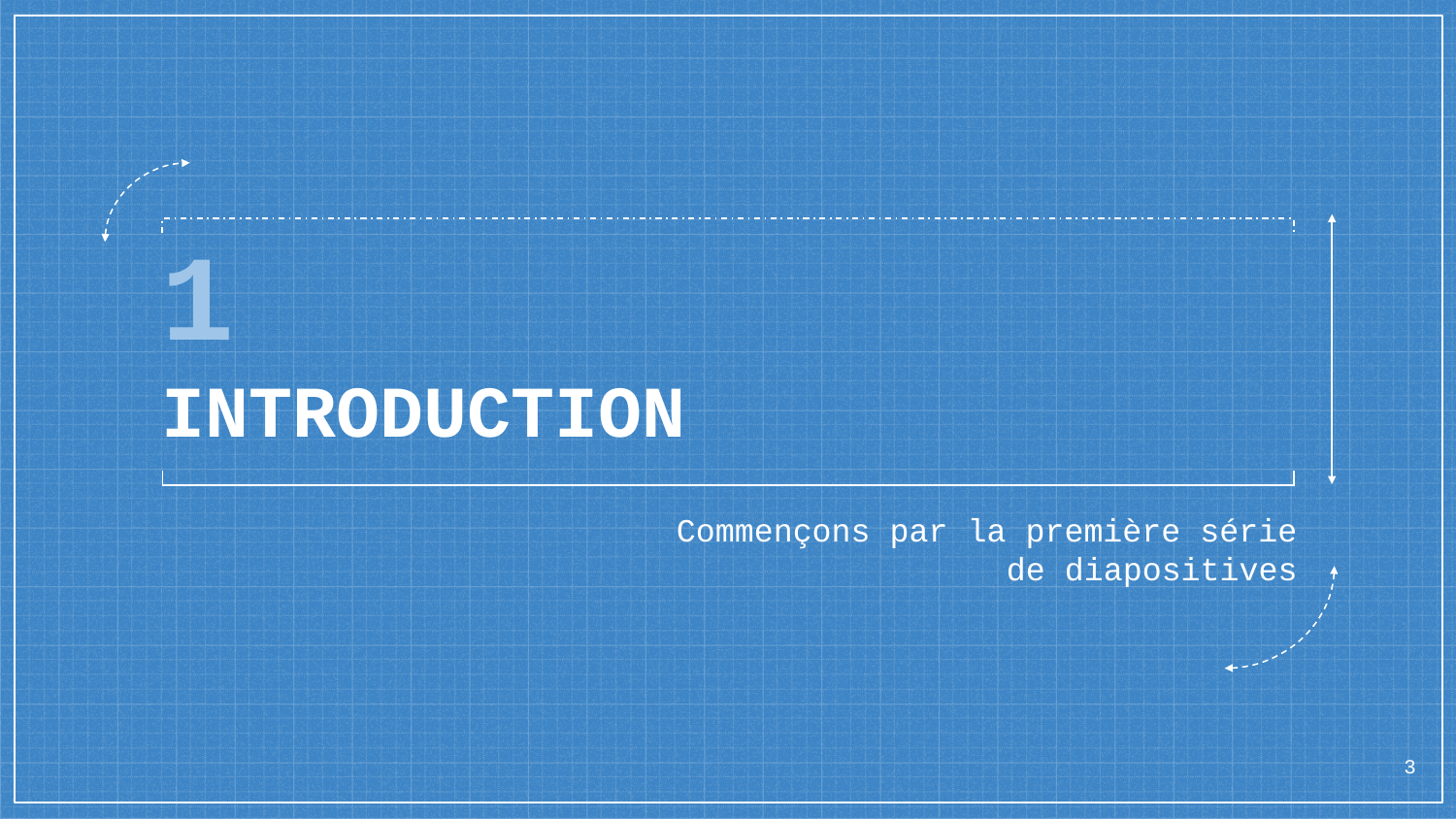

# 1
INTRODUCTION
Commençons par la première série de diapositives
3